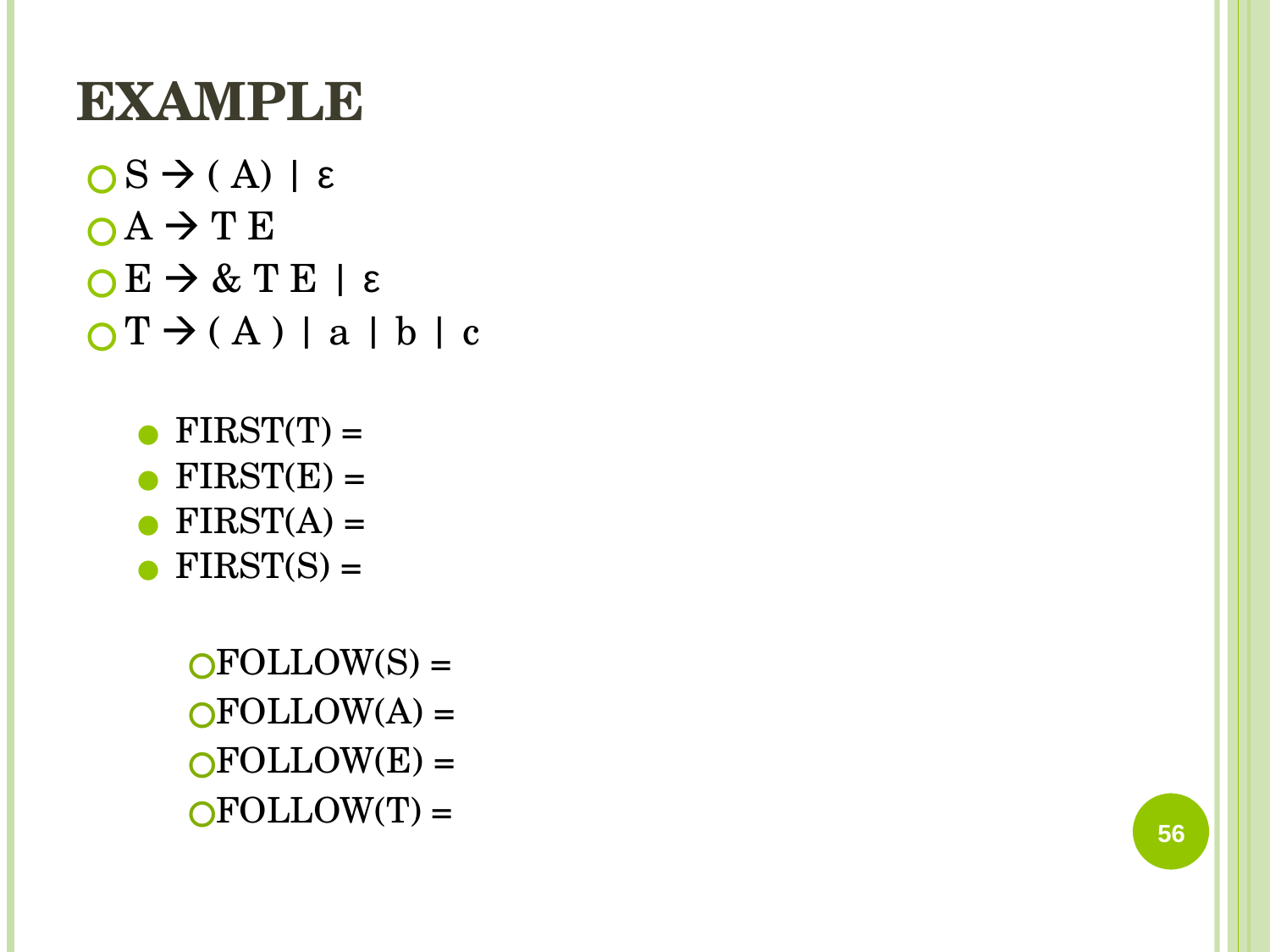

# EXAMPLE
S 🡪 ( A) | ε
A 🡪 T E
E 🡪 & T E | ε
T 🡪 ( A ) | a | b | c

FIRST(T) =
FIRST(E) =
FIRST(A) =
FIRST(S) =
FOLLOW(S) =
FOLLOW(A) =
FOLLOW(E) =
FOLLOW(T) =
56